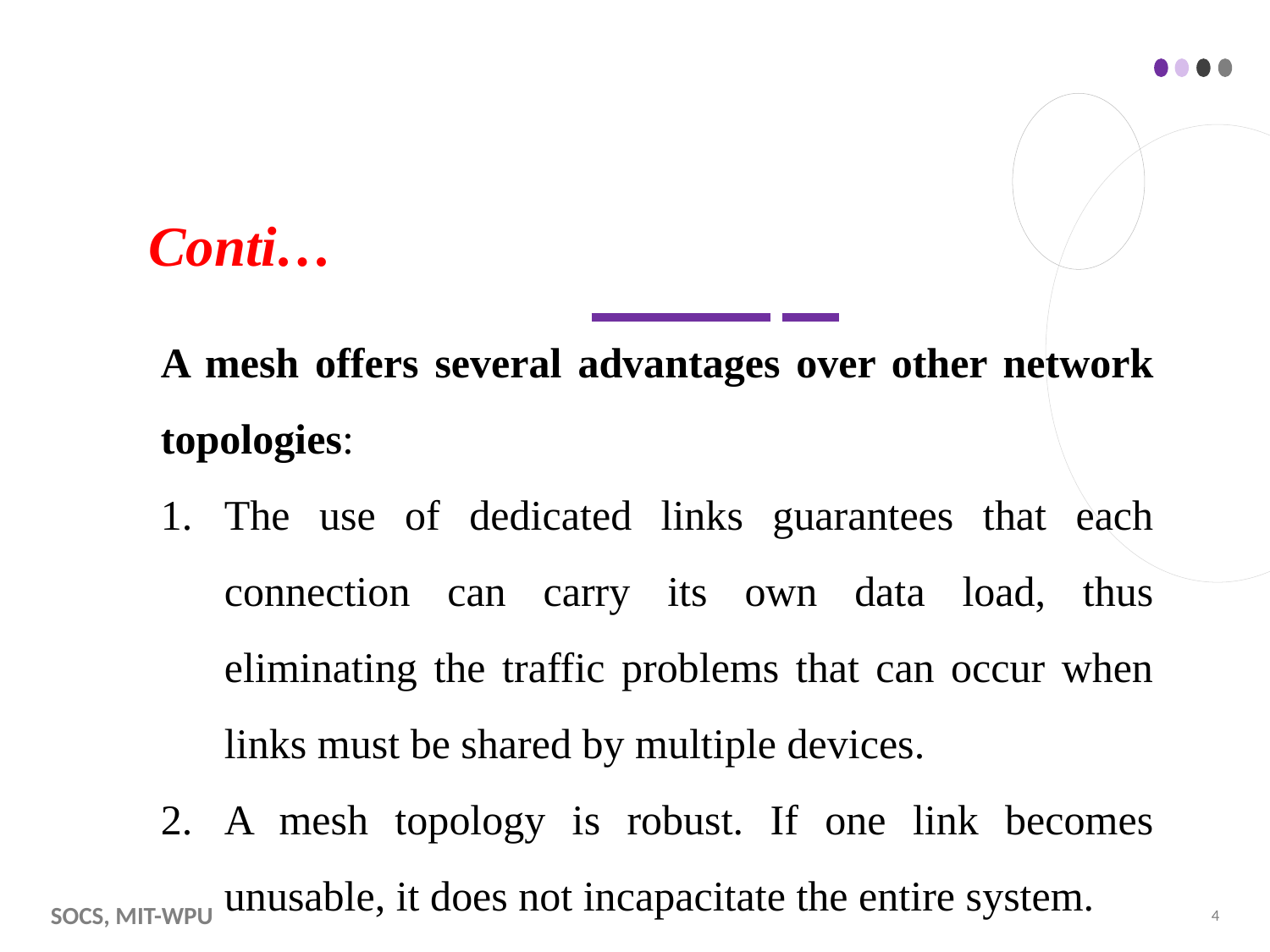

# Conti…

A mesh offers several advantages over other network topologies:
The use of dedicated links guarantees that each connection can carry its own data load, thus eliminating the traffic problems that can occur when links must be shared by multiple devices.
A mesh topology is robust. If one link becomes unusable, it does not incapacitate the entire system.
SoCS, MIT-WPU
4